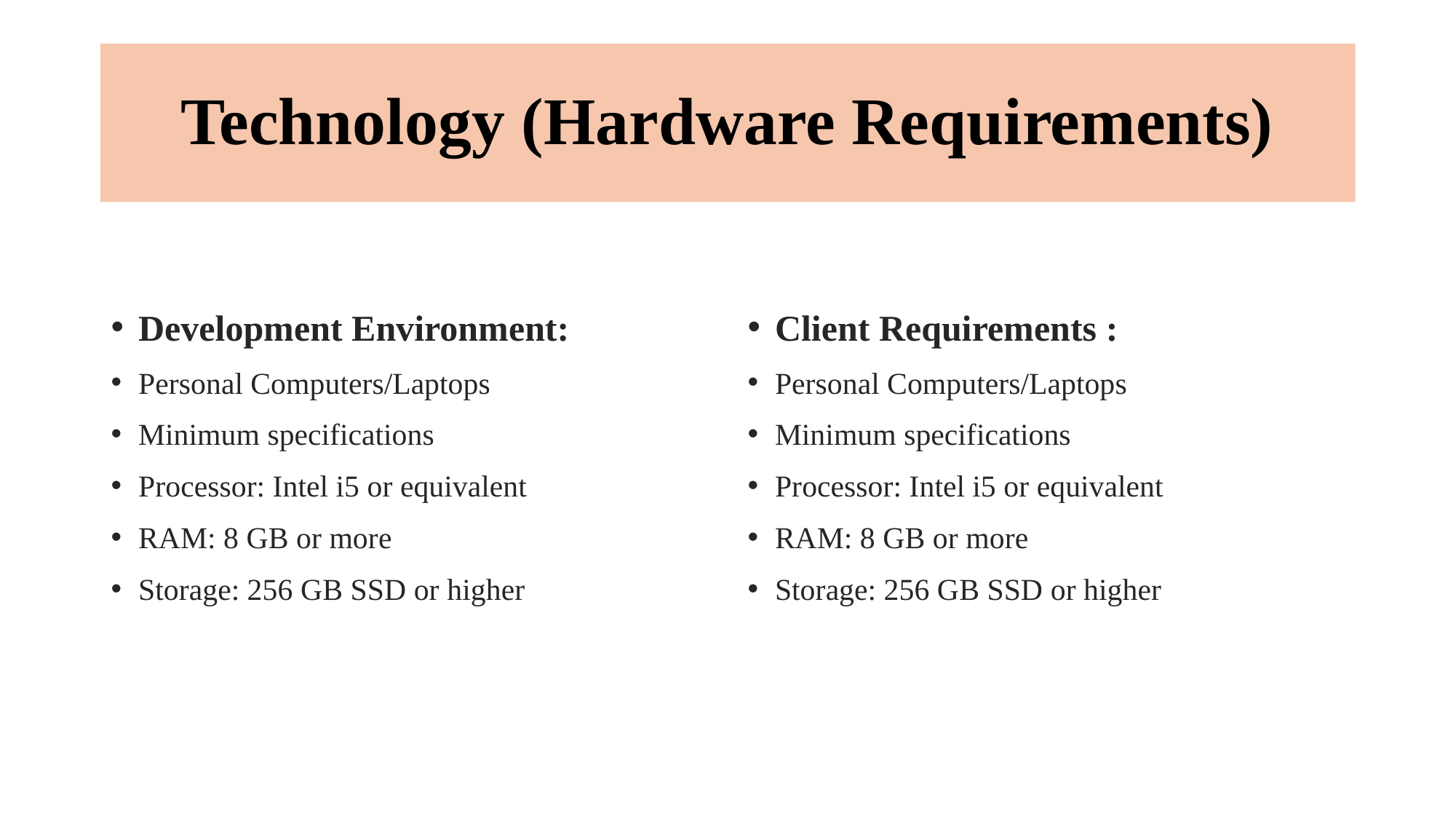

# Technology (Hardware Requirements)
Development Environment:
Personal Computers/Laptops
Minimum specifications
Processor: Intel i5 or equivalent
RAM: 8 GB or more
Storage: 256 GB SSD or higher

Client Requirements :
Personal Computers/Laptops
Minimum specifications
Processor: Intel i5 or equivalent
RAM: 8 GB or more
Storage: 256 GB SSD or higher